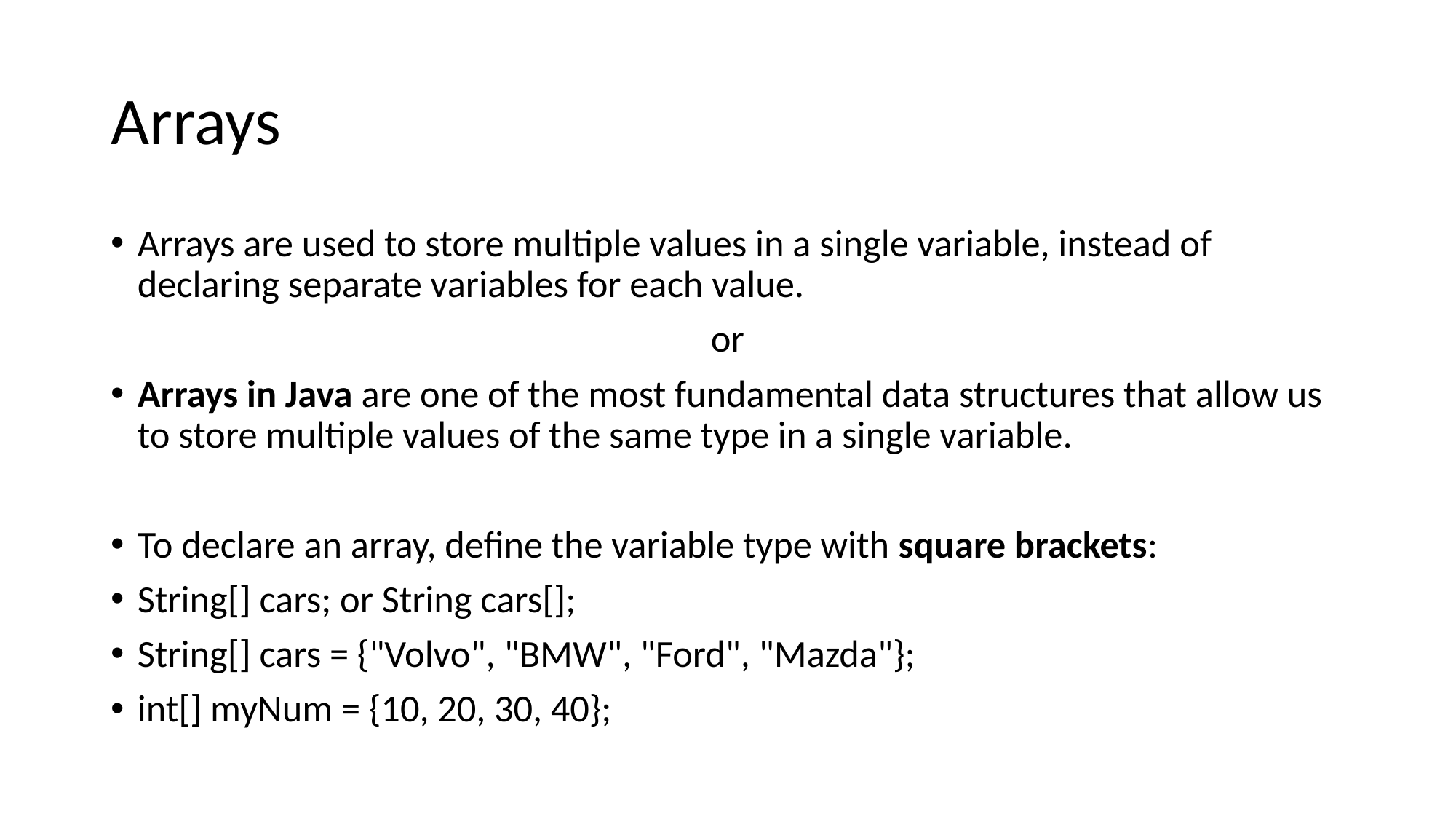

# Arrays
Arrays are used to store multiple values in a single variable, instead of declaring separate variables for each value.
or
Arrays in Java are one of the most fundamental data structures that allow us to store multiple values of the same type in a single variable.

To declare an array, define the variable type with square brackets:
String[] cars; or String cars[];
String[] cars = {"Volvo", "BMW", "Ford", "Mazda"};
int[] myNum = {10, 20, 30, 40};